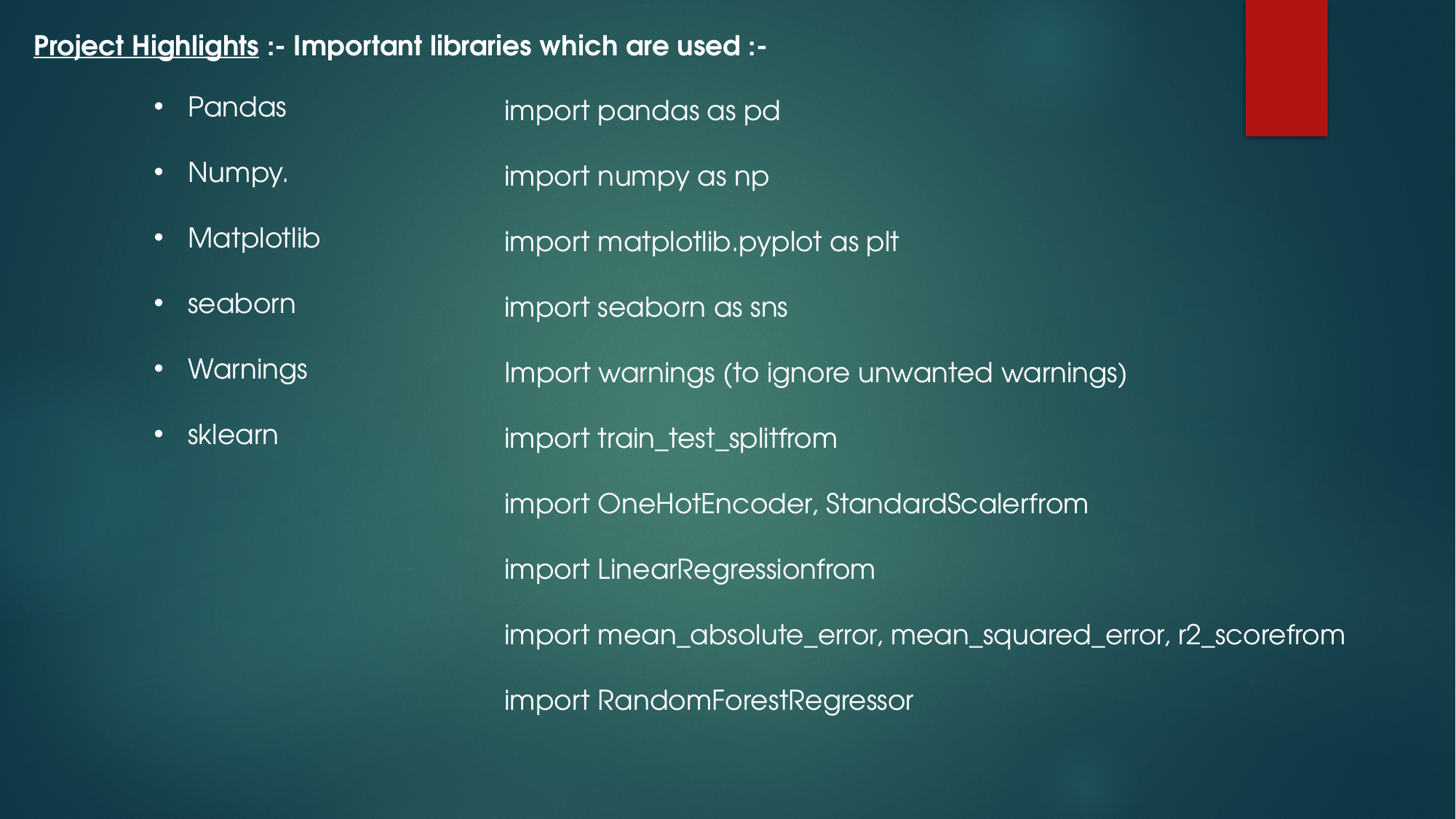

Project Highlights :- Important libraries which are used :-
Pandas

Numpy.

Matplotlib

seaborn

Warnings

sklearn
import pandas as pd

import numpy as np

import matplotlib.pyplot as plt

import seaborn as sns

Import warnings (to ignore unwanted warnings)

import train_test_splitfrom

import OneHotEncoder, StandardScalerfrom

import LinearRegressionfrom

import mean_absolute_error, mean_squared_error, r2_scorefrom

import RandomForestRegressor